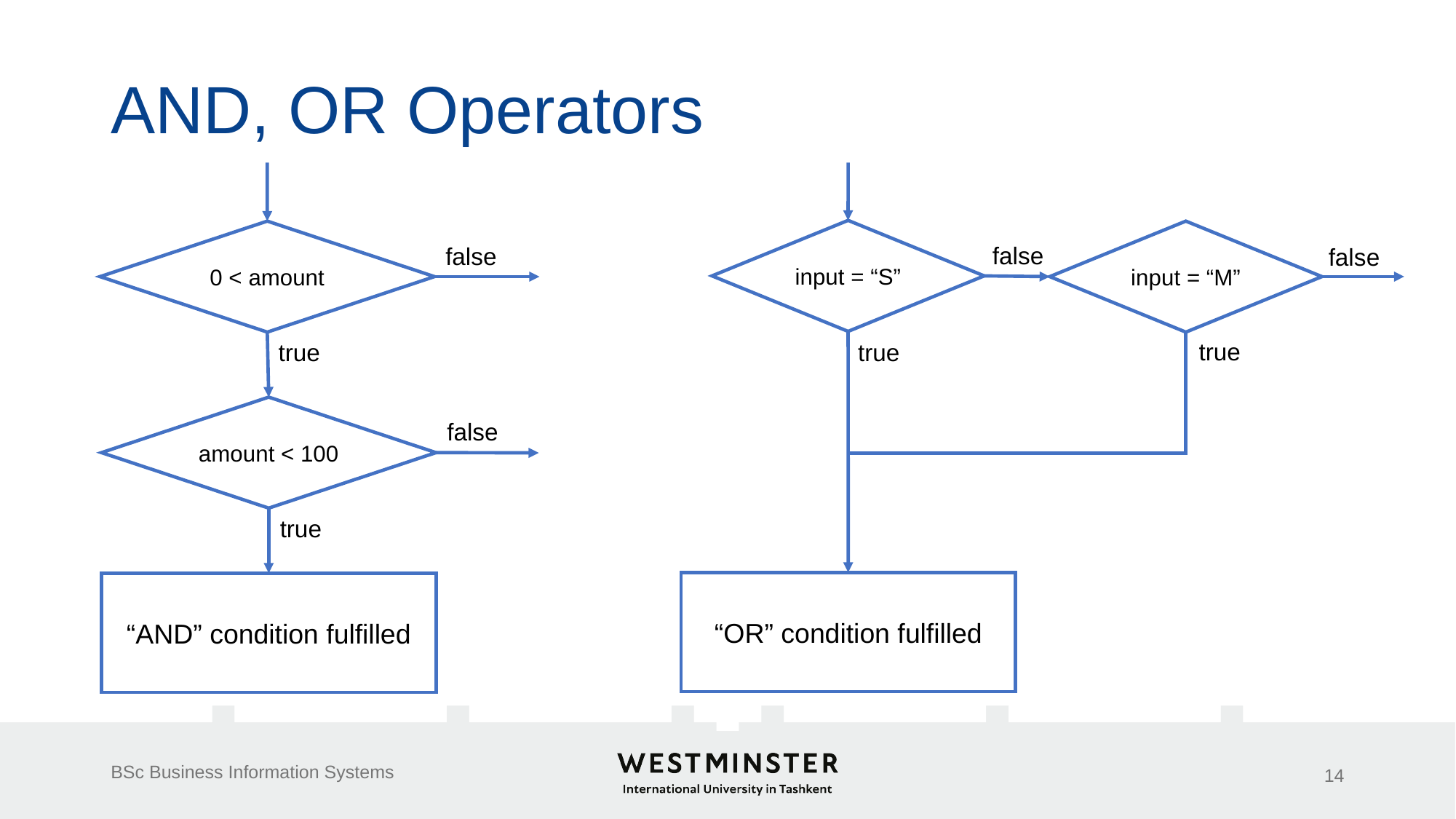

# AND, OR Operators
0 < amount
false
true
amount < 100
false
true
“AND” condition fulfilled
input = “S”
input = “M”
false
false
true
true
“OR” condition fulfilled
BSc Business Information Systems
14